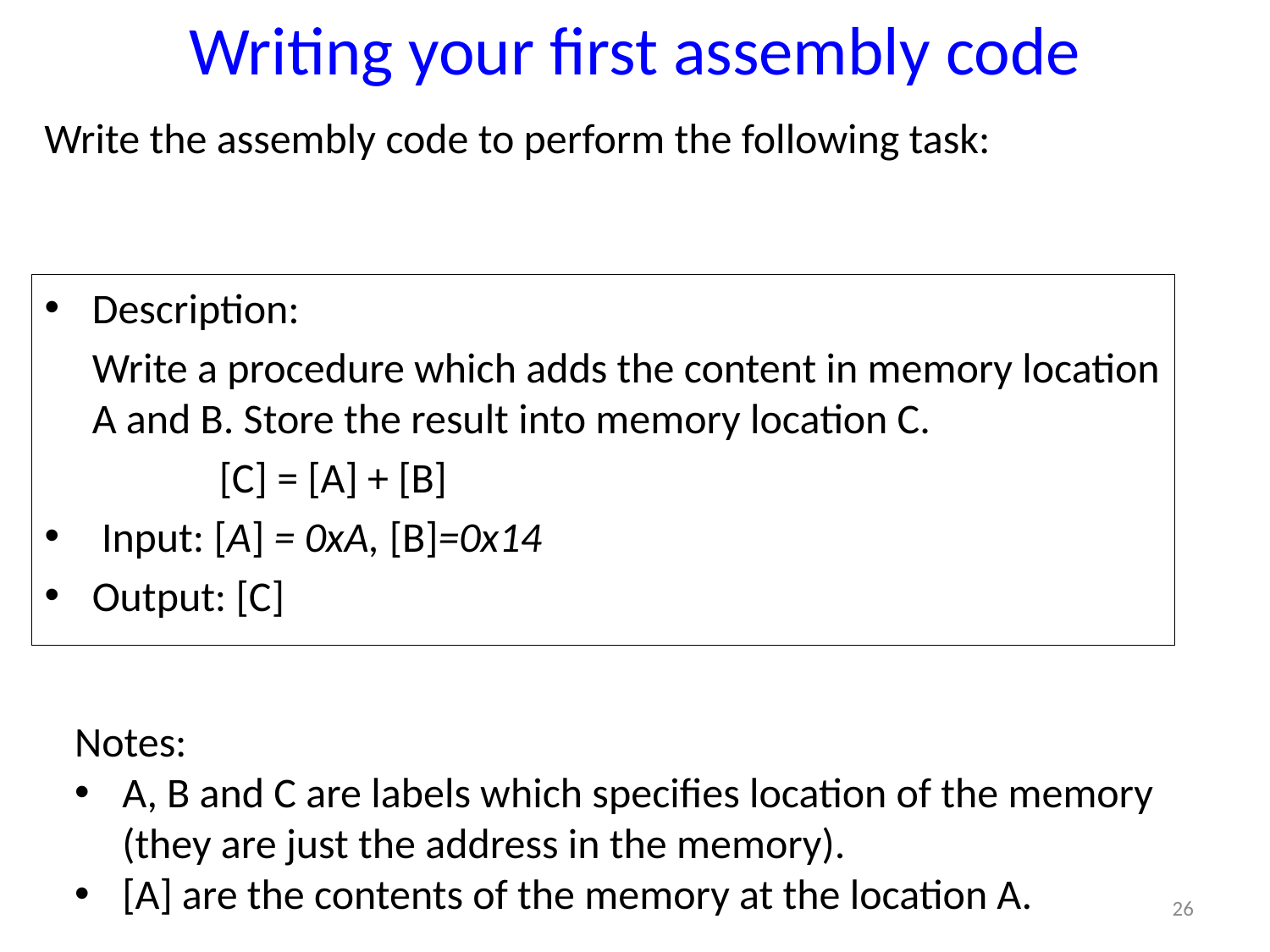

# Writing your first assembly code
Write the assembly code to perform the following task:
Description:
	Write a procedure which adds the content in memory location A and B. Store the result into memory location C.
		[C] = [A] + [B]
 Input: [A] = 0xA, [B]=0x14
Output: [C]
Notes:
A, B and C are labels which specifies location of the memory (they are just the address in the memory).
[A] are the contents of the memory at the location A.
26